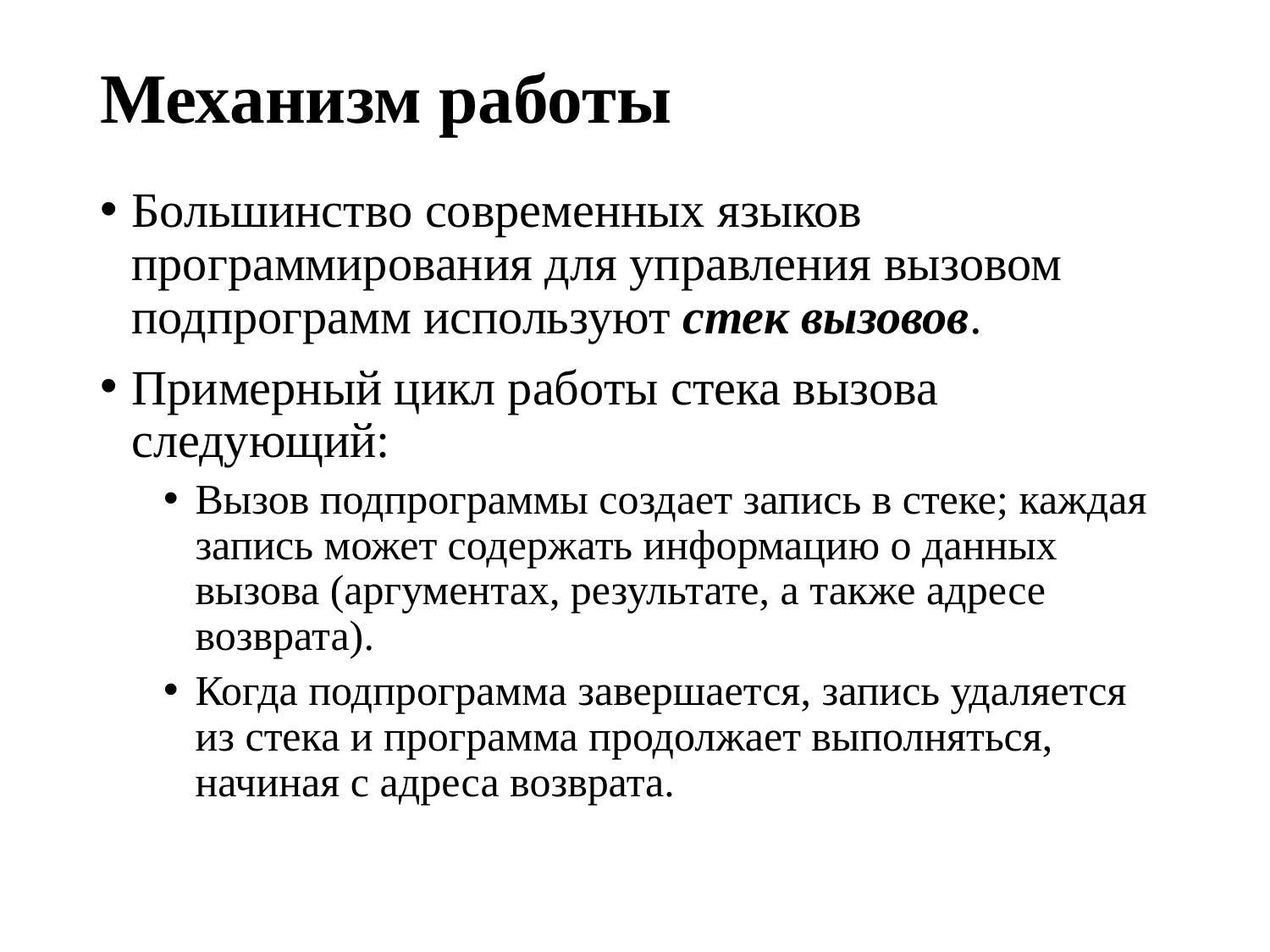

# Механизм работы
Большинство современных языков программирования для управления вызовом подпрограмм используют стек вызовов.
Примерный цикл работы стека вызова следующий:
Вызов подпрограммы создает запись в стеке; каждая запись может содержать информацию о данных вызова (аргументах, результате, а также адресе возврата).
Когда подпрограмма завершается, запись удаляется из стека и программа продолжает выполняться, начиная с адреса возврата.